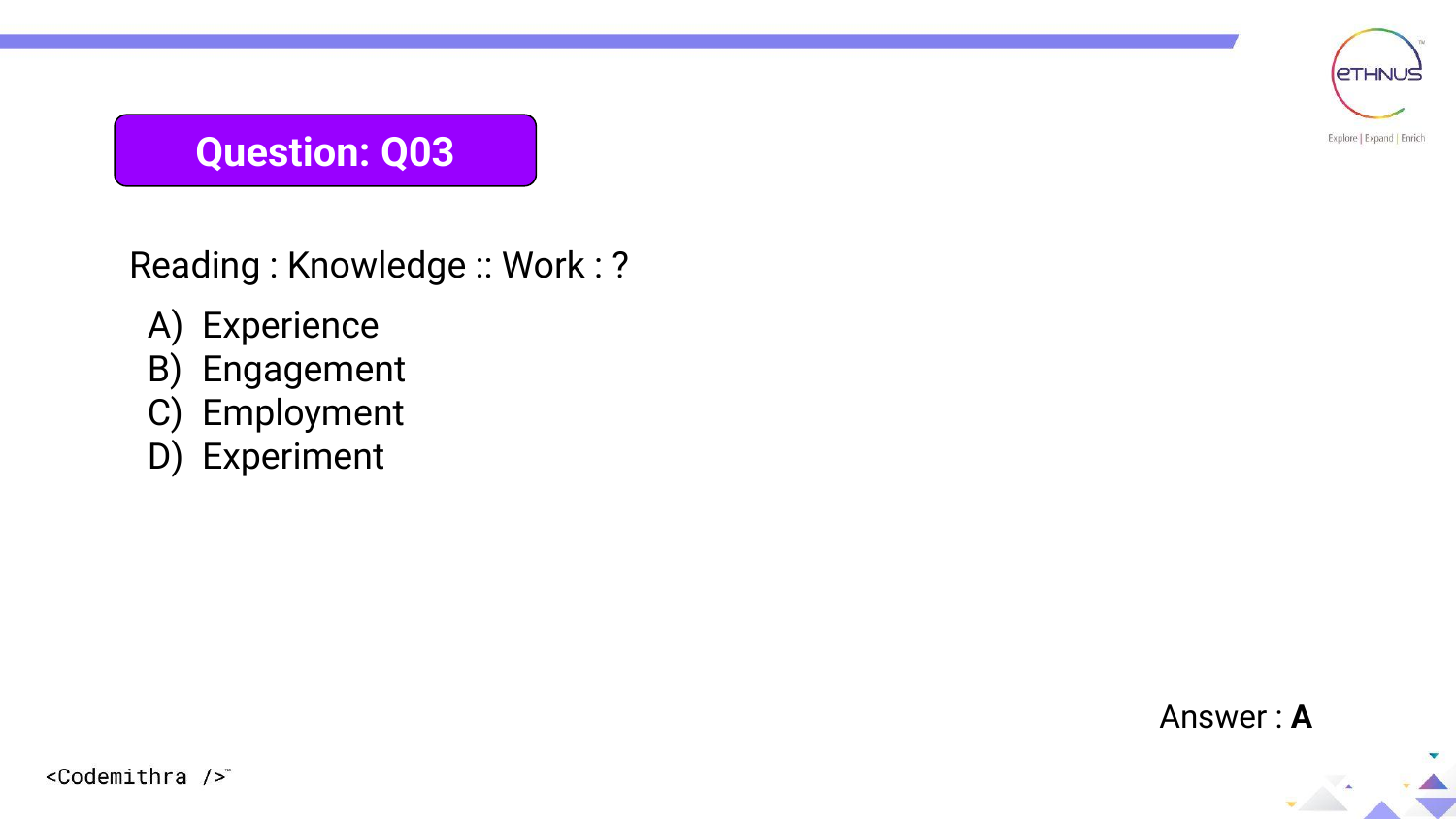

Question: Q03
Reading : Knowledge :: Work : ?
Experience
Engagement
Employment
Experiment
Answer : A